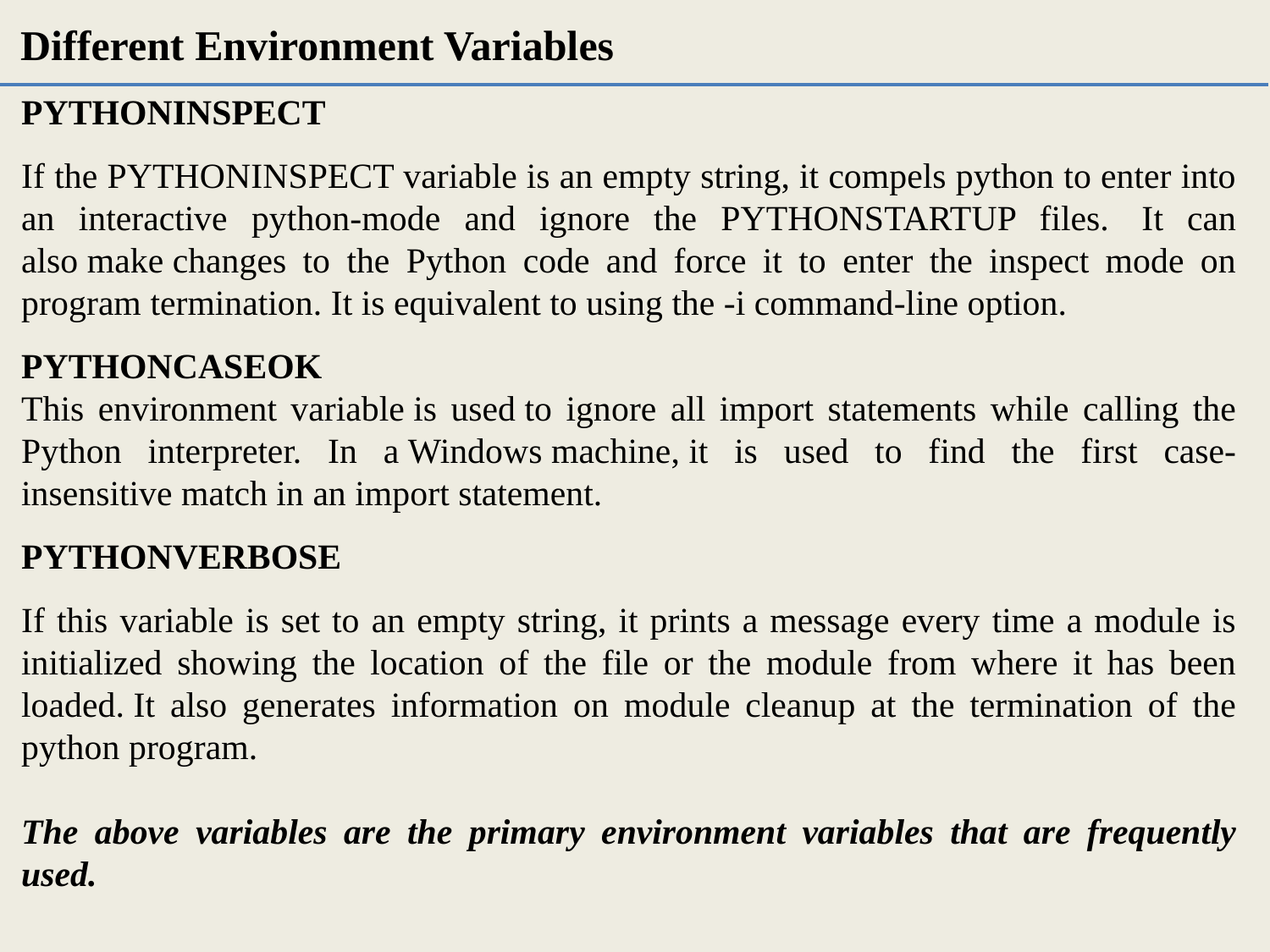

Different Environment Variables
PYTHONINSPECT
If the PYTHONINSPECT variable is an empty string, it compels python to enter into an interactive python-mode and ignore the PYTHONSTARTUP files.  It can also make changes to the Python code and force it to enter the inspect mode on program termination. It is equivalent to using the -i command-line option.
PYTHONCASEOK
This environment variable is used to ignore all import statements while calling the Python interpreter. In a Windows machine, it is used to find the first case-insensitive match in an import statement.
PYTHONVERBOSE
If this variable is set to an empty string, it prints a message every time a module is initialized showing the location of the file or the module from where it has been loaded. It also generates information on module cleanup at the termination of the python program.

The above variables are the primary environment variables that are frequently used.